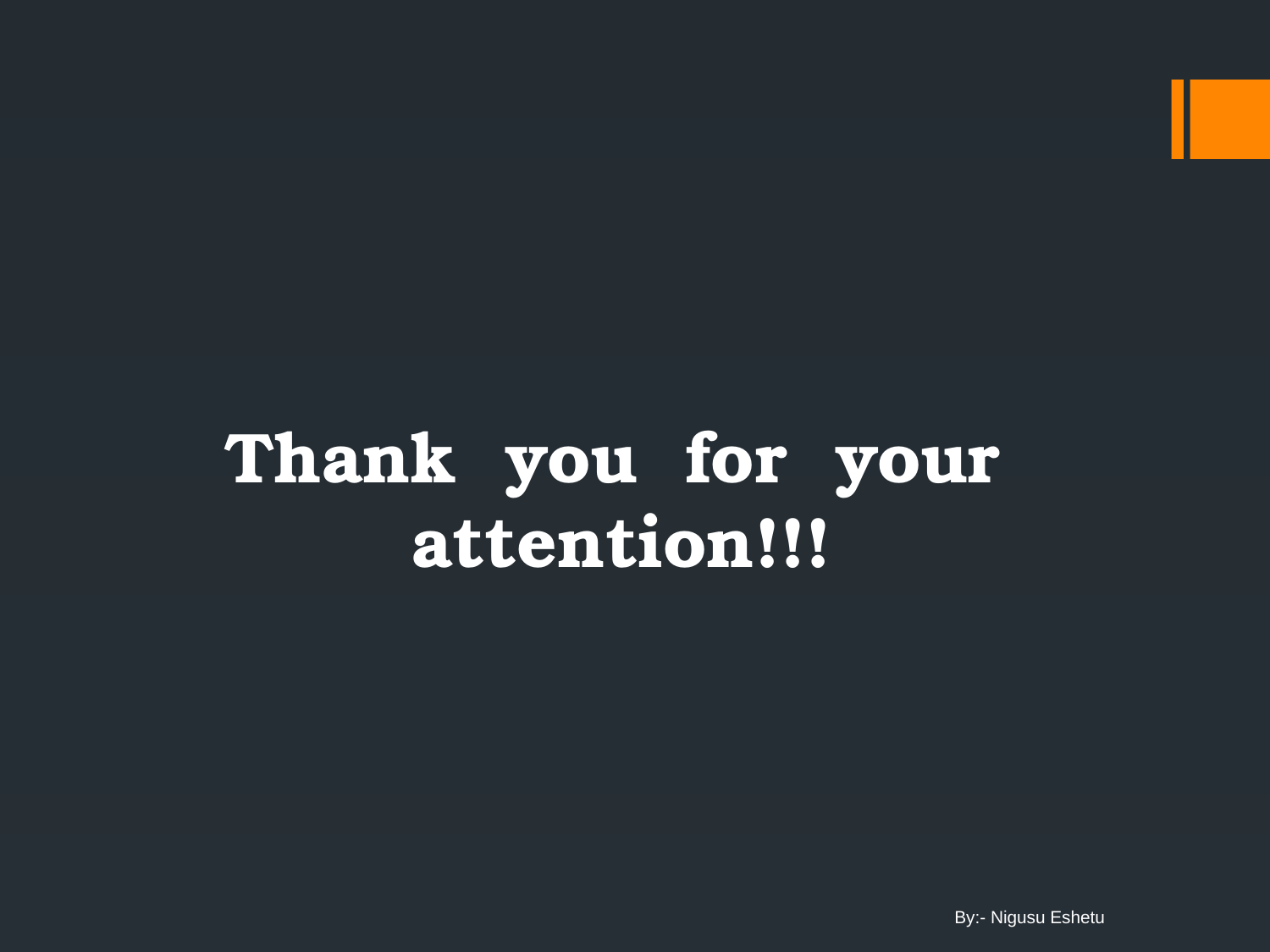

# Thank  you  for  your  attention!!!
By:- Nigusu Eshetu